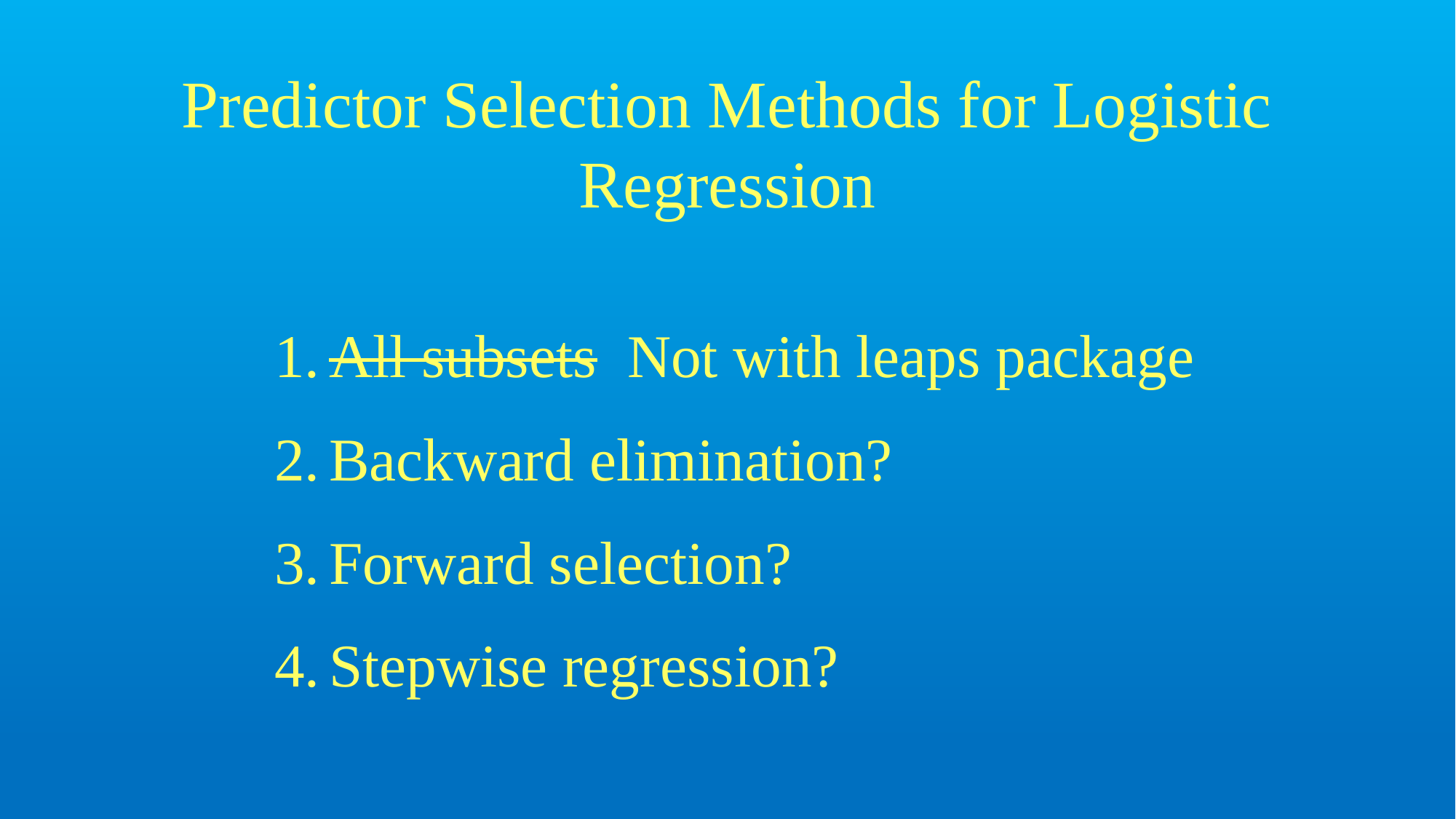

# Predictor Selection Methods for Logistic Regression
All subsets  Not with leaps package
Backward elimination?
Forward selection?
Stepwise regression?